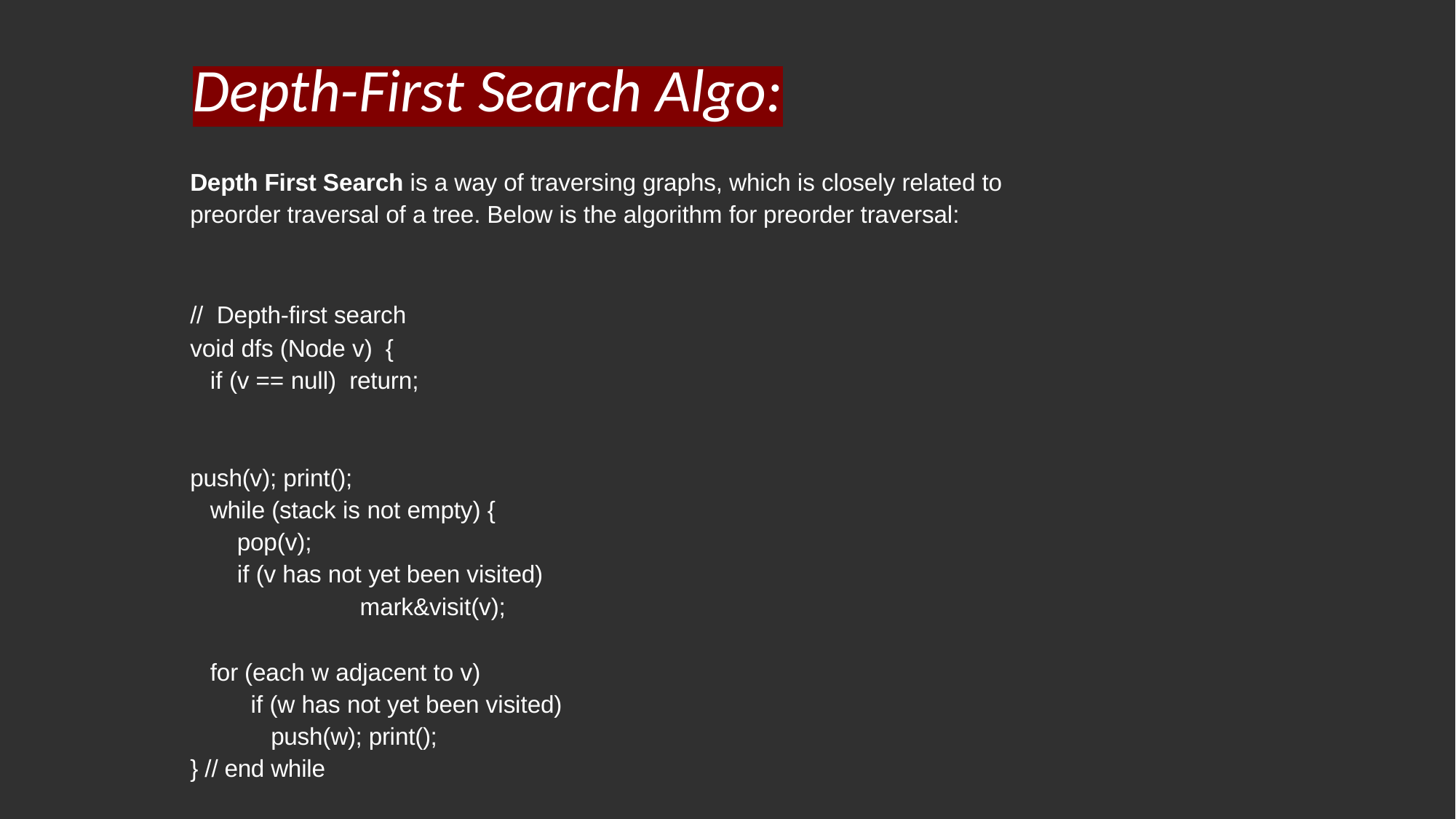

# Depth-First Search Algo:
Depth First Search is a way of traversing graphs, which is closely related to preorder traversal of a tree. Below is the algorithm for preorder traversal:

//  Depth-first search
void dfs (Node v)  {
if (v == null)  return;

push(v); print();
while (stack is not empty) {
	 pop(v);
 if (v has not yet been visited)
		mark&visit(v);

for (each w adjacent to v)
if (w has not yet been visited)
	push(w); print();
} // end while

} // end dfs